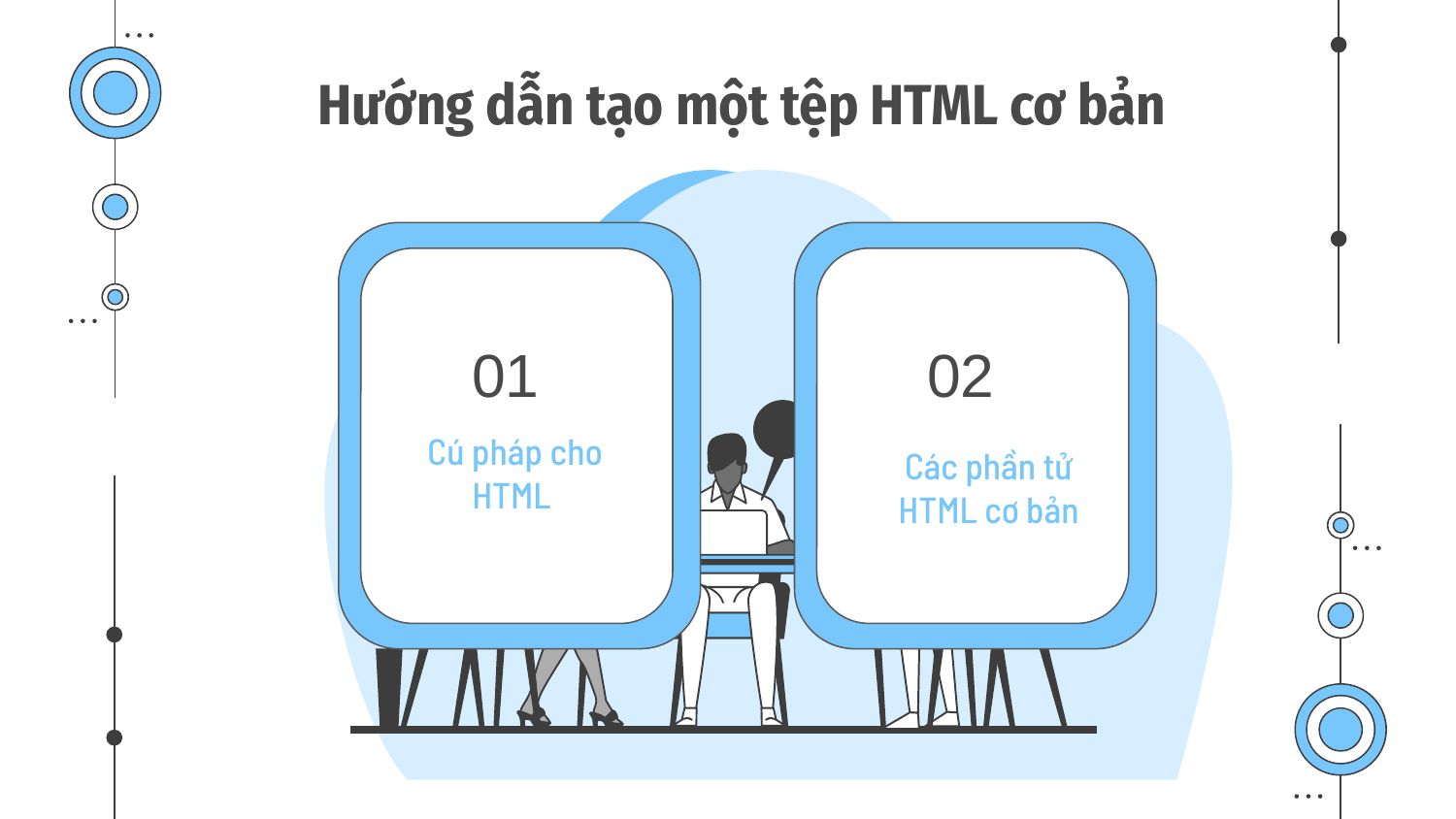

# Hướng dẫn tạo một tệp HTML cơ bản

01
02
Cú pháp cho HTML
Các phần tử HTML cơ bản